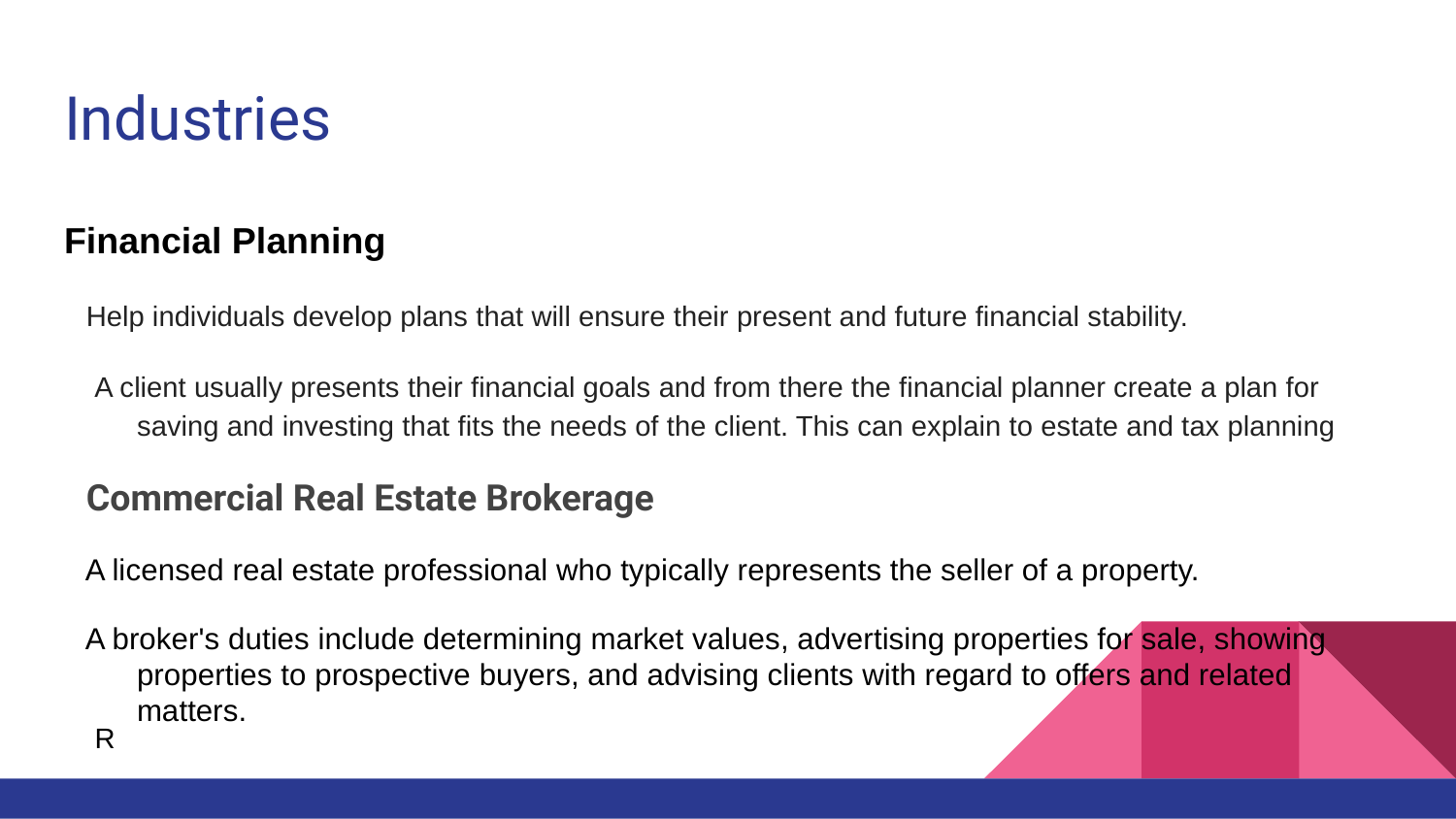

# Industries
Financial Planning
Help individuals develop plans that will ensure their present and future financial stability.
 A client usually presents their financial goals and from there the financial planner create a plan for saving and investing that fits the needs of the client. This can explain to estate and tax planning
Commercial Real Estate Brokerage
A licensed real estate professional who typically represents the seller of a property.
A broker's duties include determining market values, advertising properties for sale, showing properties to prospective buyers, and advising clients with regard to offers and related matters.

R